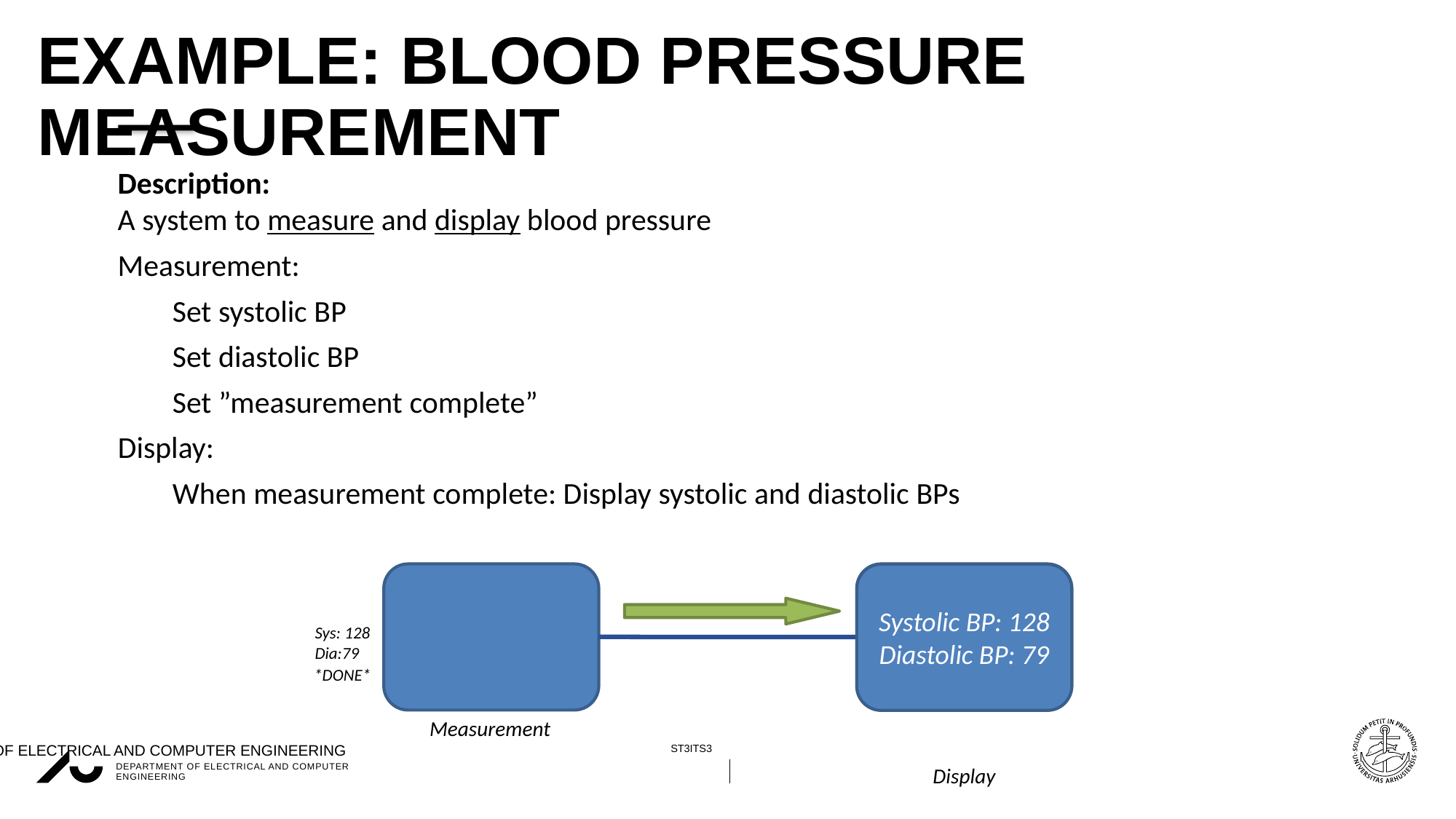

# Example: Blood Pressure Measurement
Description:
A system to measure and display blood pressure
Measurement:
Set systolic BP
Set diastolic BP
Set ”measurement complete”
Display:
When measurement complete: Display systolic and diastolic BPs

Systolic BP: 128
Diastolic BP: 79
Sys: 128
Dia:79

*DONE*

Measurement
Display
10/09/2025